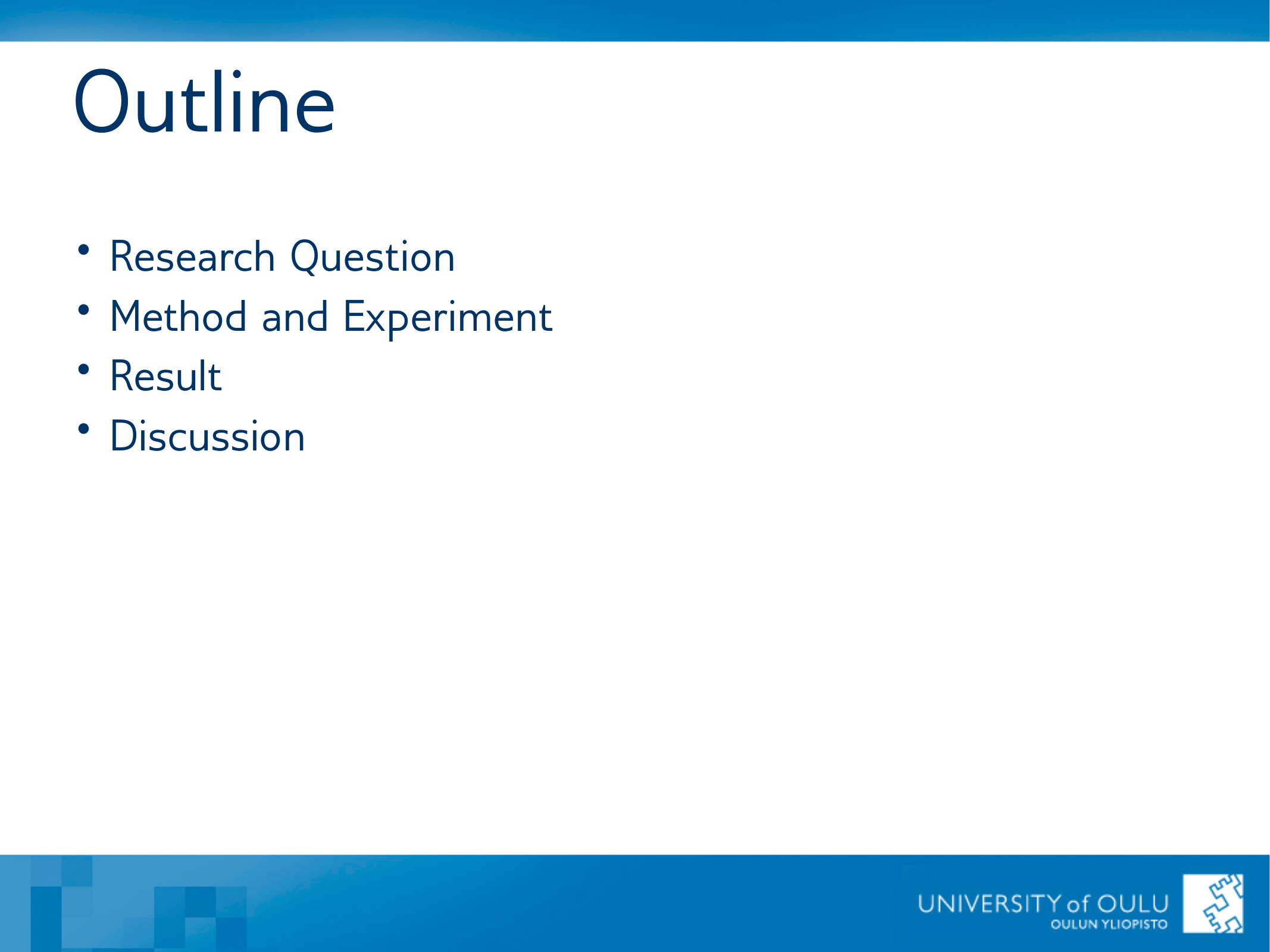

# Outline
Research Question
Method and Experiment
Result
Discussion